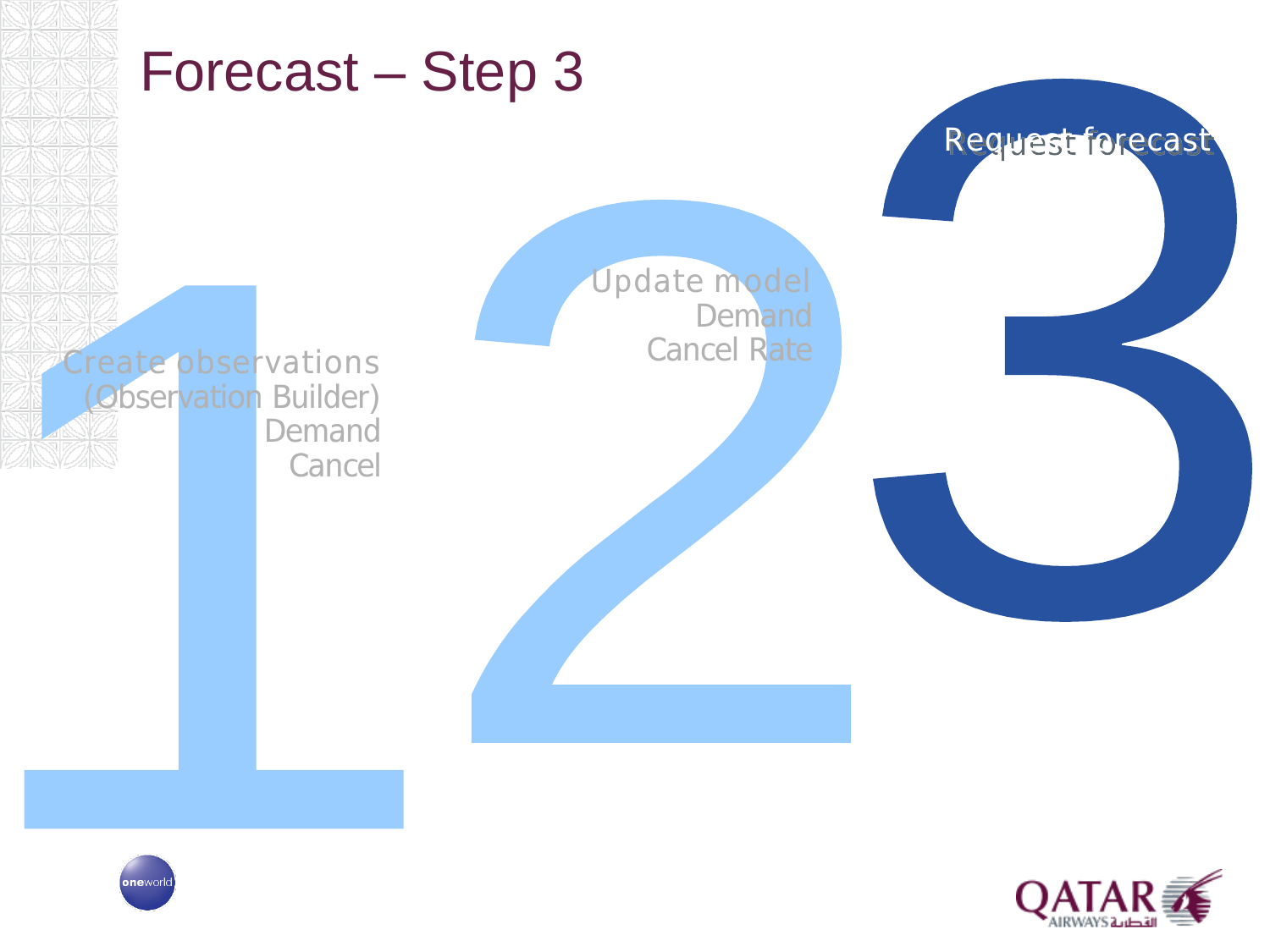

# Forecast – Step 3
Request forecast
3
2
Update model
Demand
Cancel Rate
1
Create observations
   (Observation Builder)
Demand
Cancel